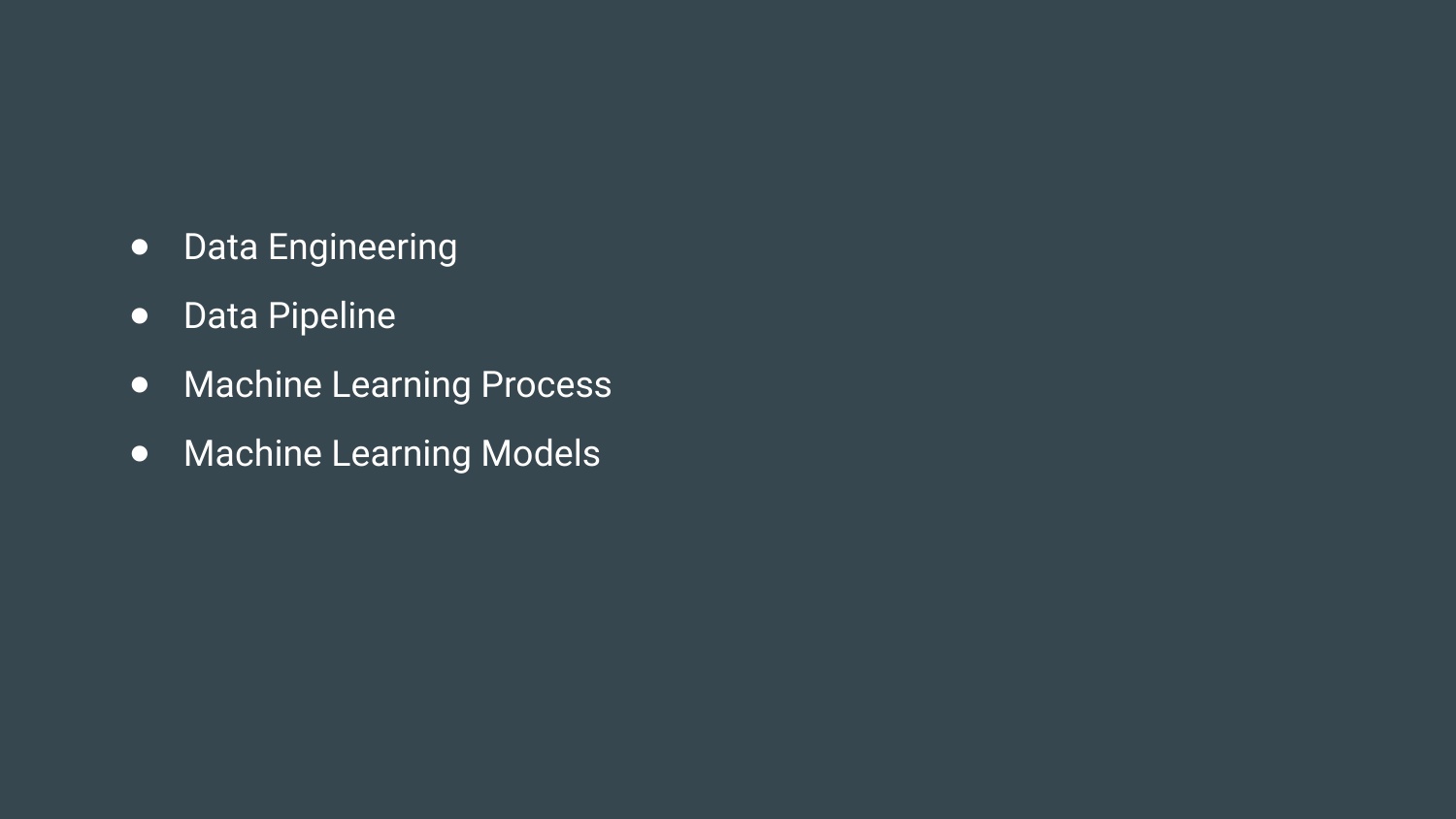

#
Data Engineering
Data Pipeline
Machine Learning Process
Machine Learning Models